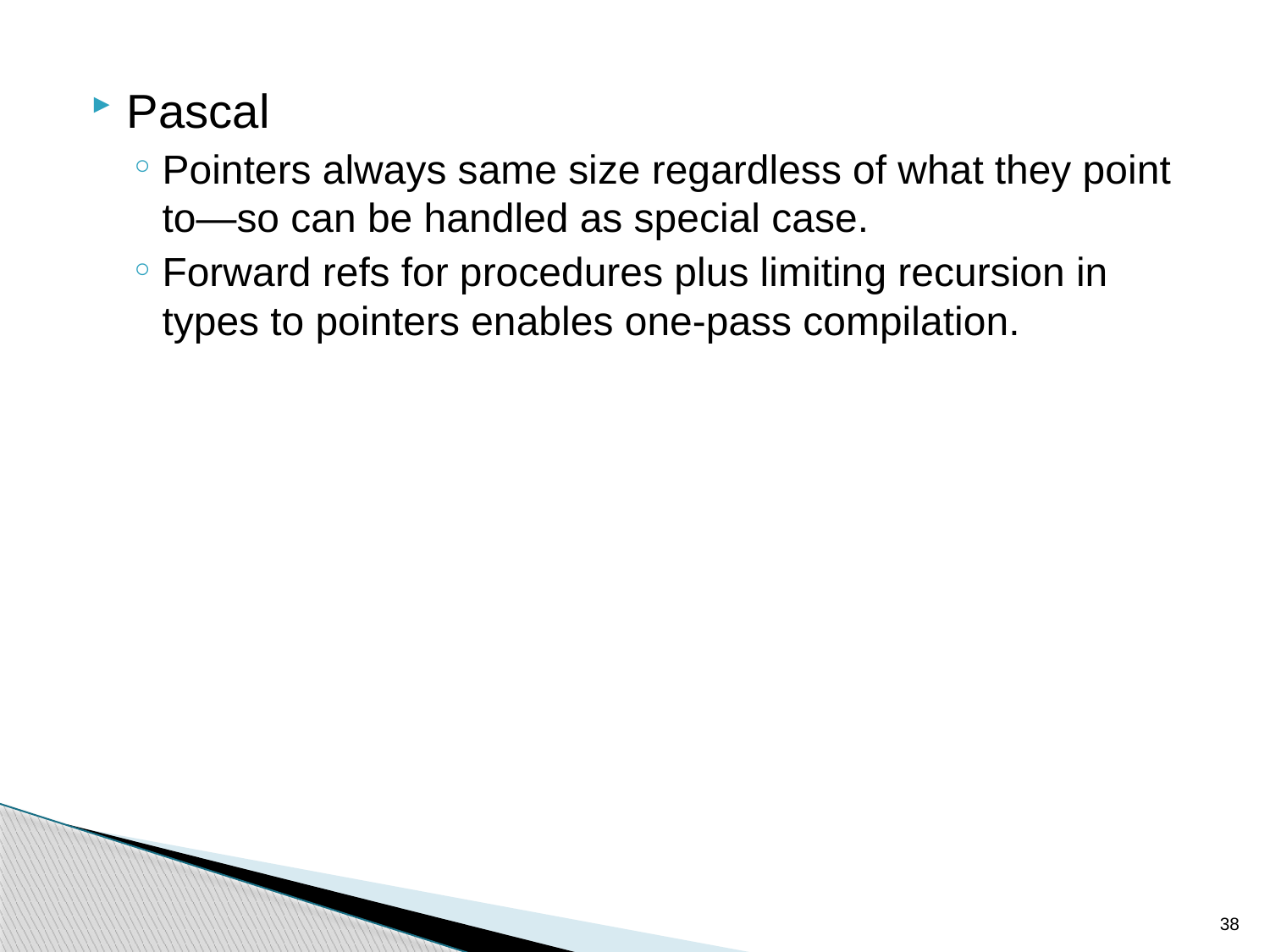

Pascal
Pointers always same size regardless of what they point to—so can be handled as special case.
Forward refs for procedures plus limiting recursion in types to pointers enables one-pass compilation.
38